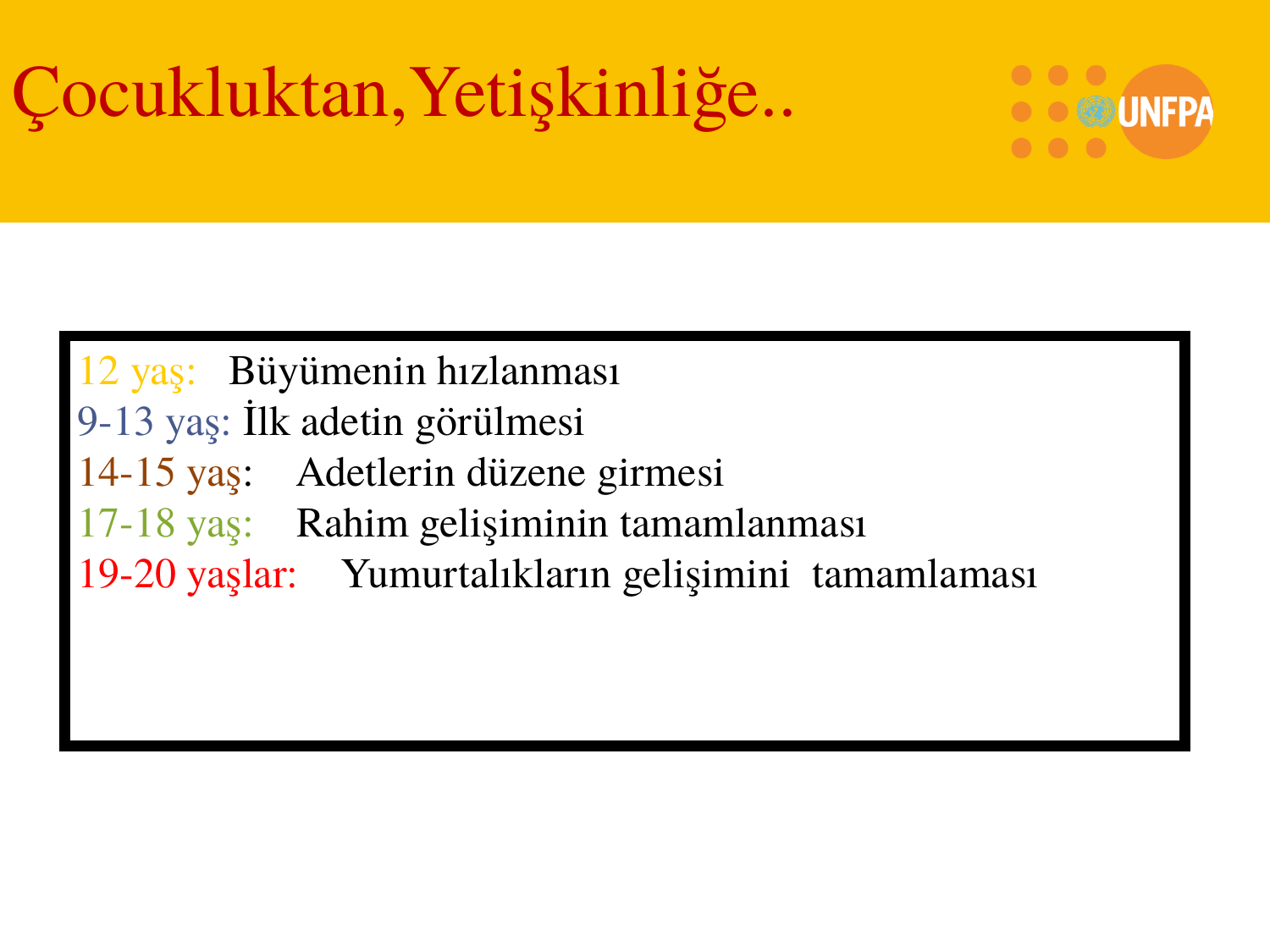

Çocukluktan,Yetişkinliğe..
12 yaş:   Büyümenin hızlanması
9-13 yaş: İlk adetin görülmesi
14-15 yaş:    Adetlerin düzene girmesi
17-18 yaş:    Rahim gelişiminin tamamlanması
19-20 yaşlar:    Yumurtalıkların gelişimini  tamamlaması